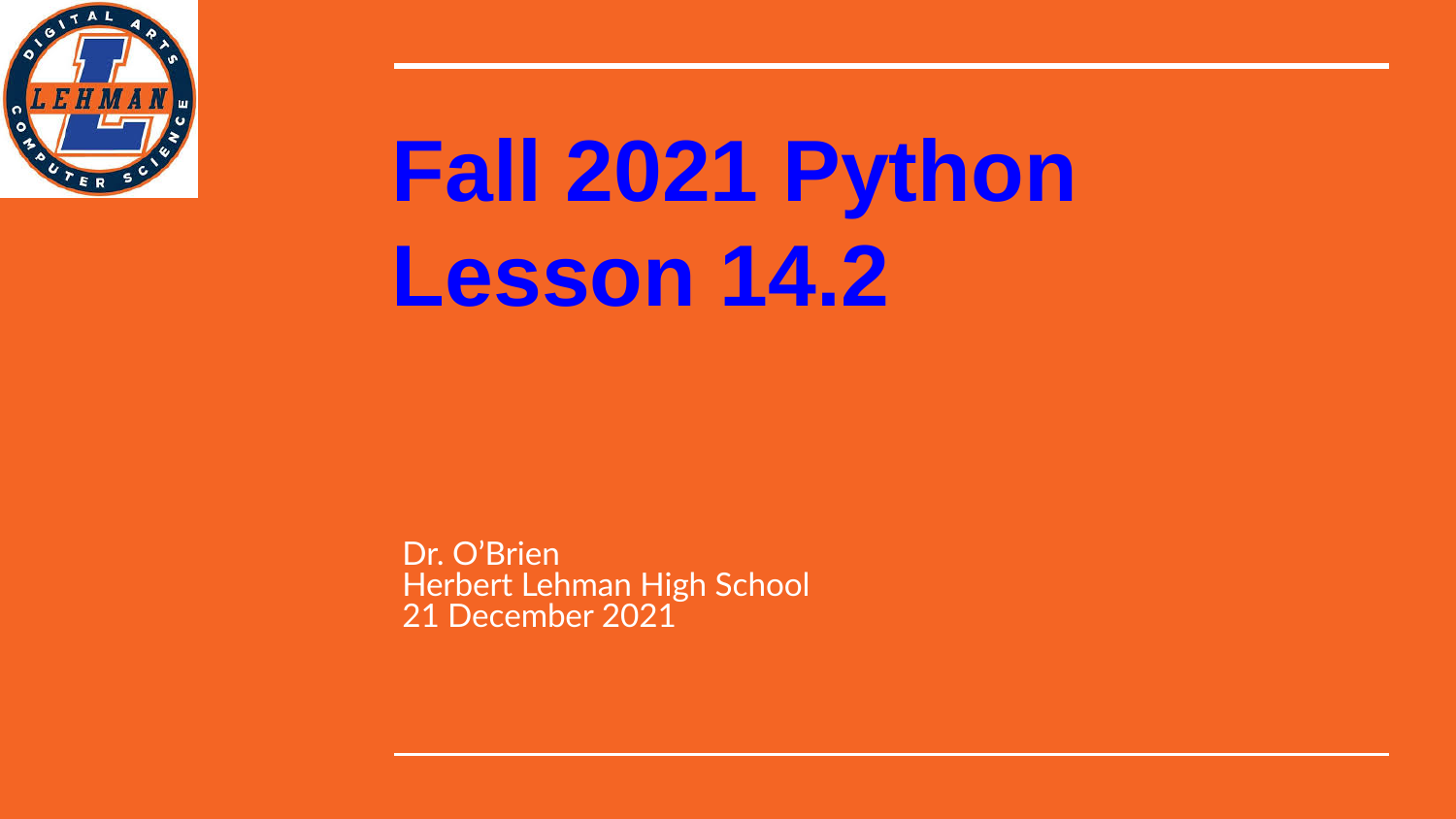

# Fall 2021 Python
Lesson 14.2
Dr. O’Brien
Herbert Lehman High School
21 December 2021